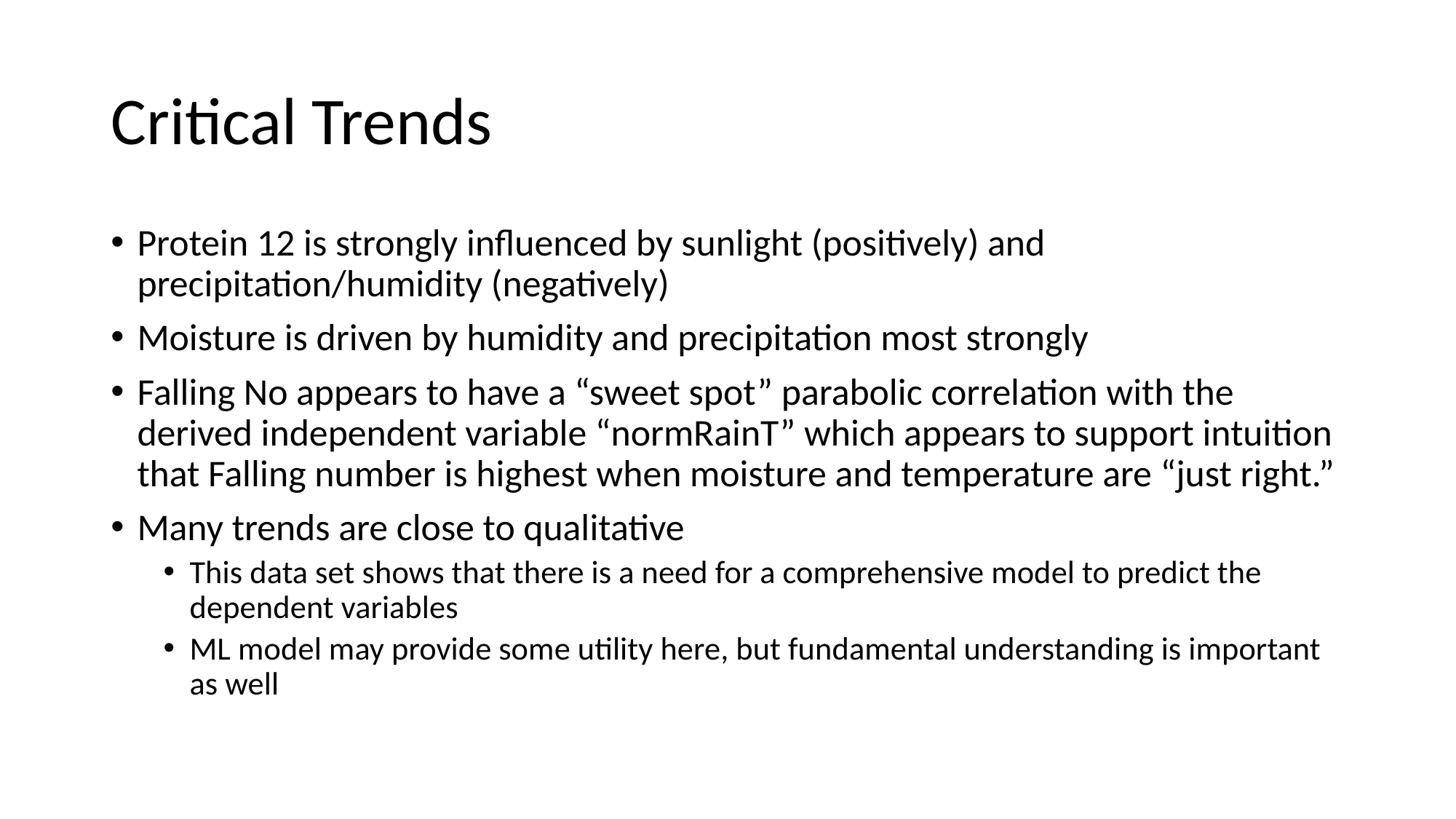

# Critical Trends
Protein 12 is strongly influenced by sunlight (positively) and precipitation/humidity (negatively)
Moisture is driven by humidity and precipitation most strongly
Falling No appears to have a “sweet spot” parabolic correlation with the derived independent variable “normRainT” which appears to support intuition that Falling number is highest when moisture and temperature are “just right.”
Many trends are close to qualitative
This data set shows that there is a need for a comprehensive model to predict the dependent variables
ML model may provide some utility here, but fundamental understanding is important as well